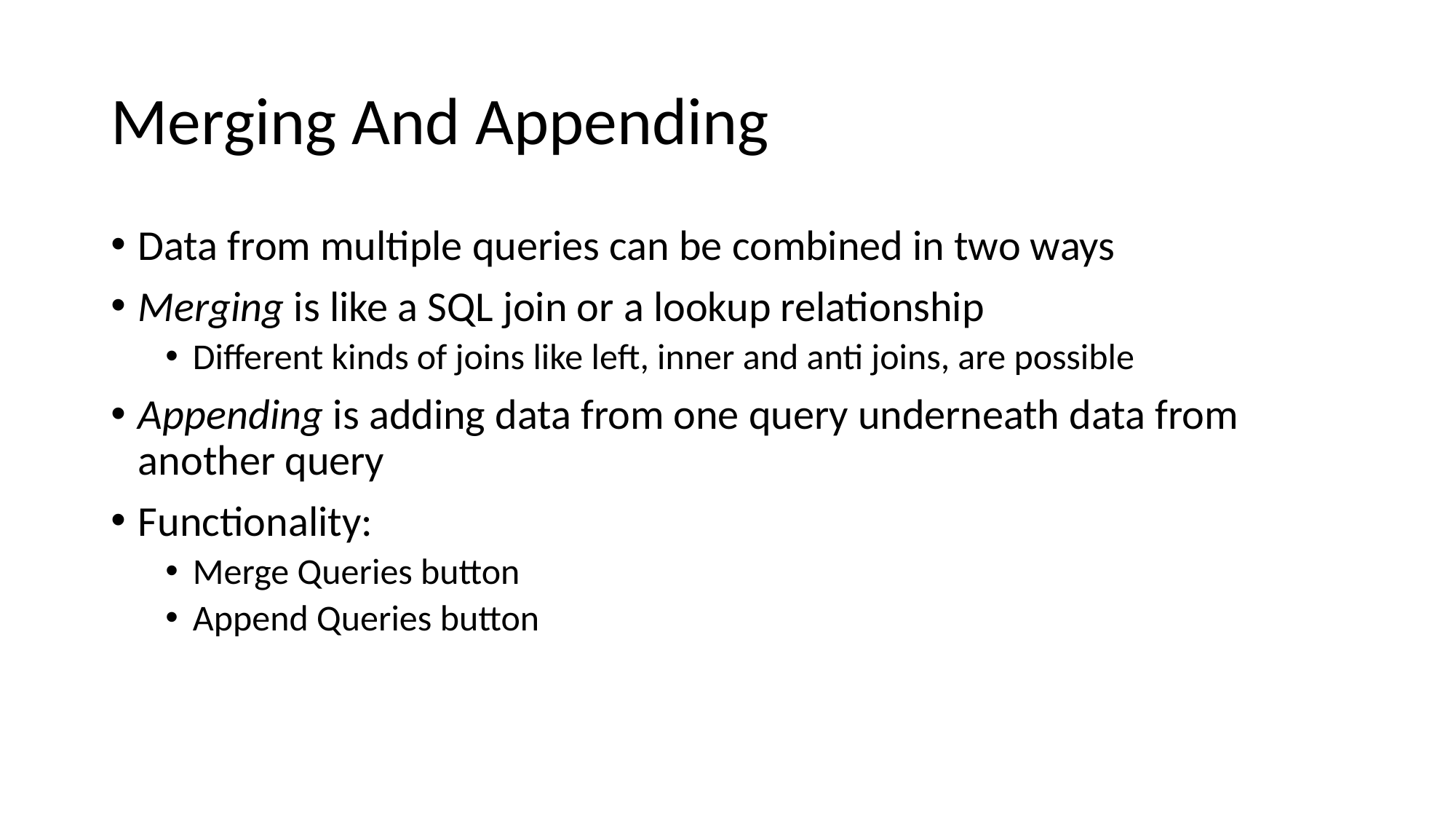

# Merging And Appending
Data from multiple queries can be combined in two ways
Merging is like a SQL join or a lookup relationship
Different kinds of joins like left, inner and anti joins, are possible
Appending is adding data from one query underneath data from another query
Functionality:
Merge Queries button
Append Queries button